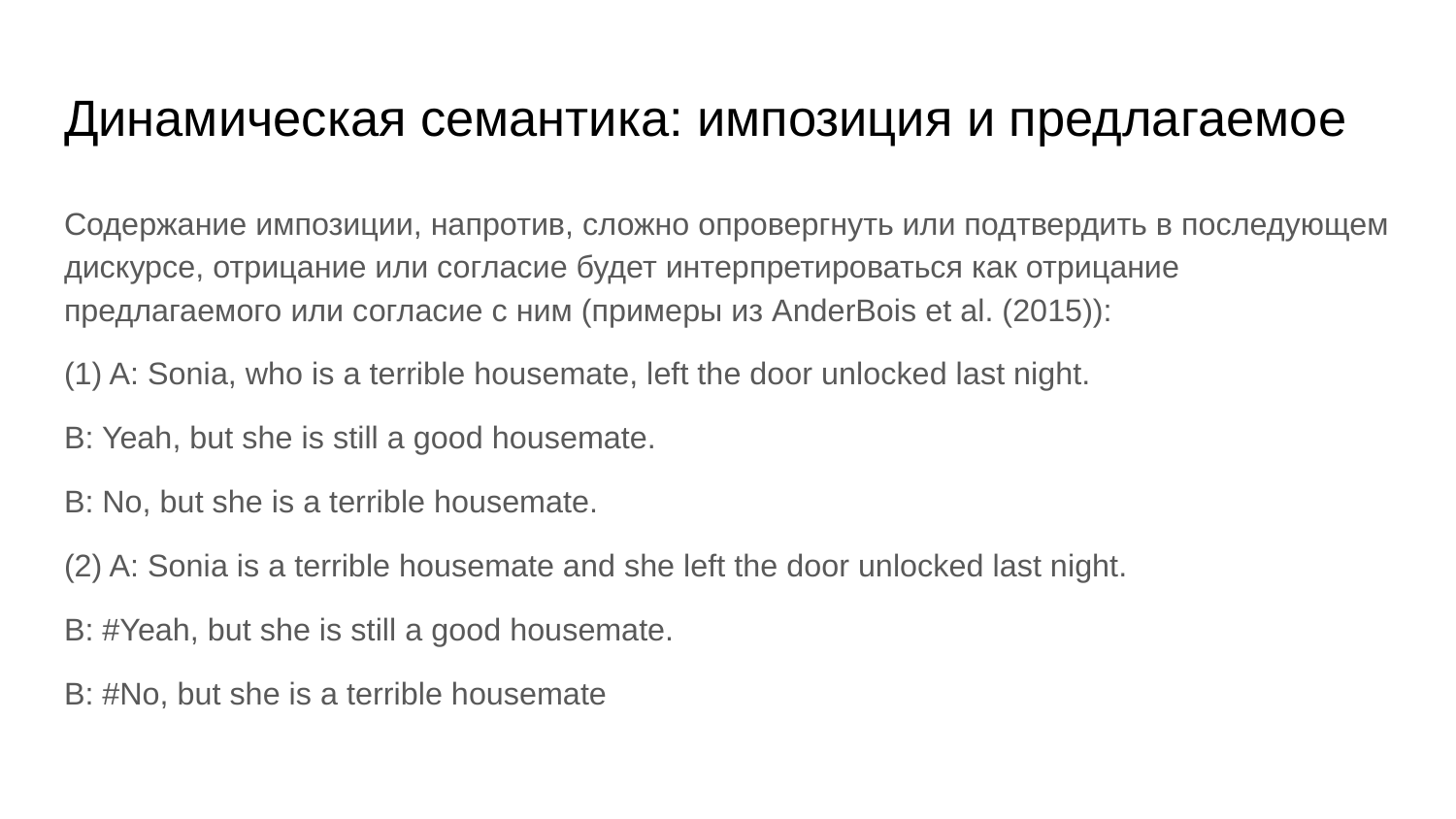

# Динамическая семантика: импозиция и предлагаемое
Содержание импозиции, напротив, сложно опровергнуть или подтвердить в последующем дискурсе, отрицание или согласие будет интерпретироваться как отрицание предлагаемого или согласие с ним (примеры из AnderBois et al. (2015)):
(1) A: Sonia, who is a terrible housemate, left the door unlocked last night.
B: Yeah, but she is still a good housemate.
B: No, but she is a terrible housemate.
(2) A: Sonia is a terrible housemate and she left the door unlocked last night.
B: #Yeah, but she is still a good housemate.
B: #No, but she is a terrible housemate